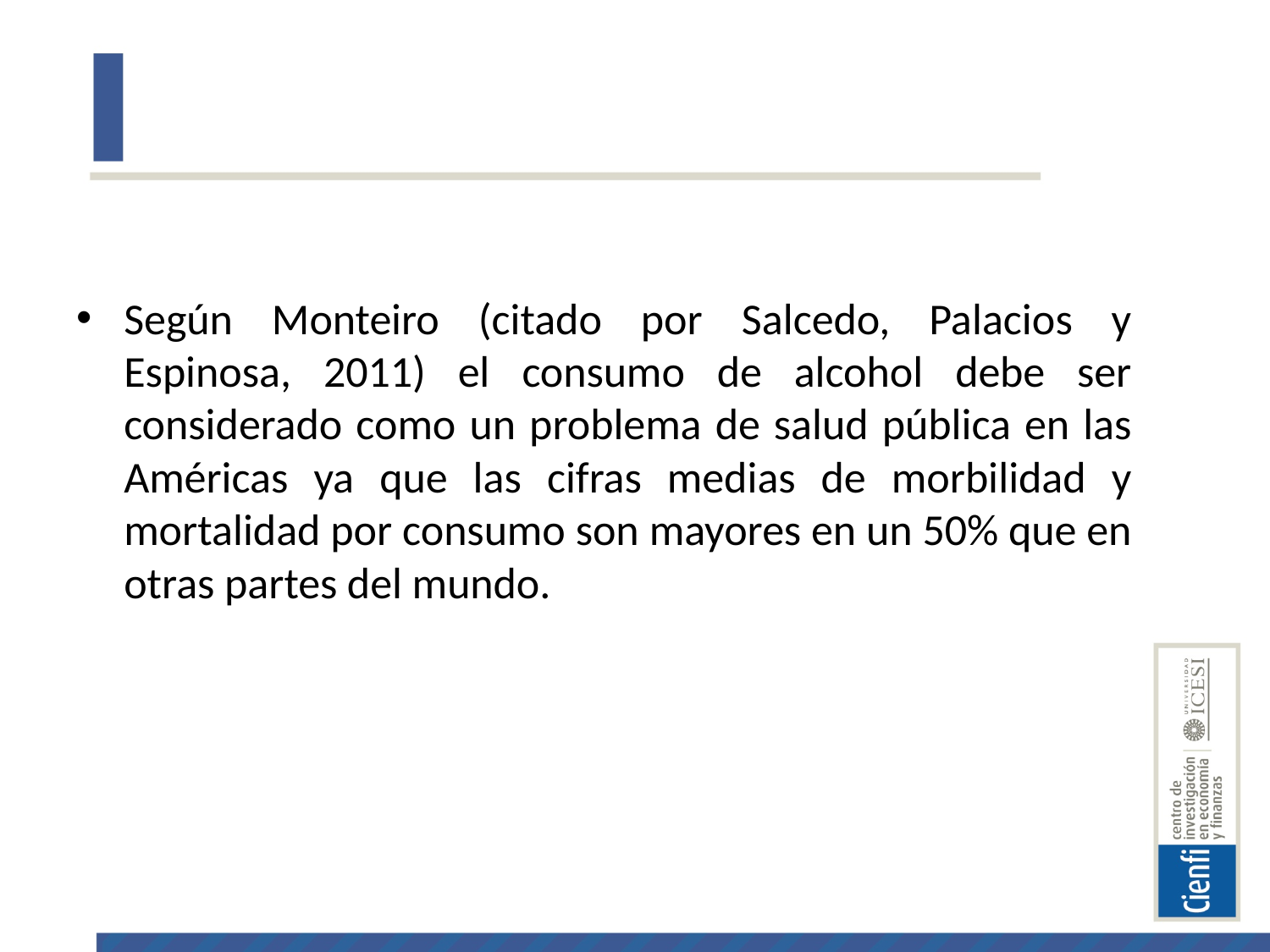

#

Según Monteiro (citado por Salcedo, Palacios y Espinosa, 2011) el consumo de alcohol debe ser considerado como un problema de salud pública en las Américas ya que las cifras medias de morbilidad y mortalidad por consumo son mayores en un 50% que en otras partes del mundo.